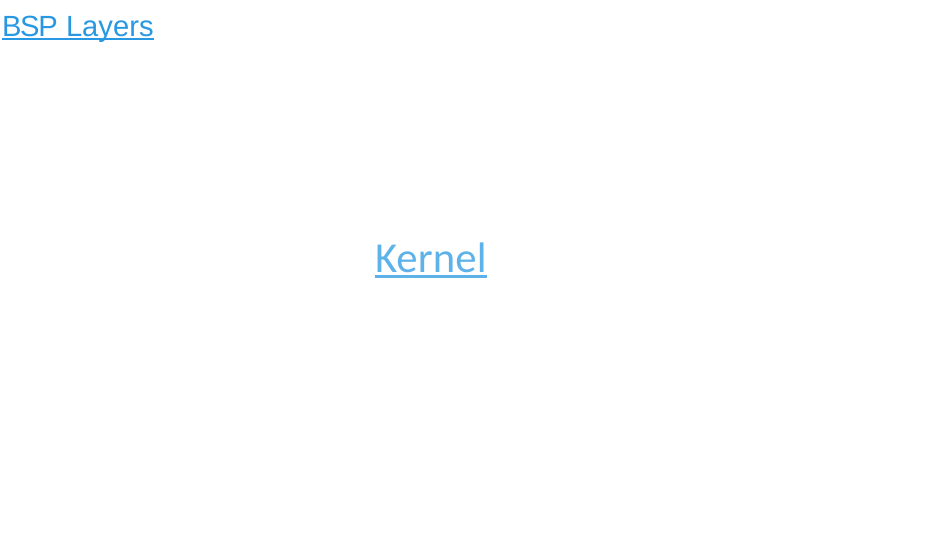

BSP Layers
# Kernel
158/300
Remake by Mao Huynh